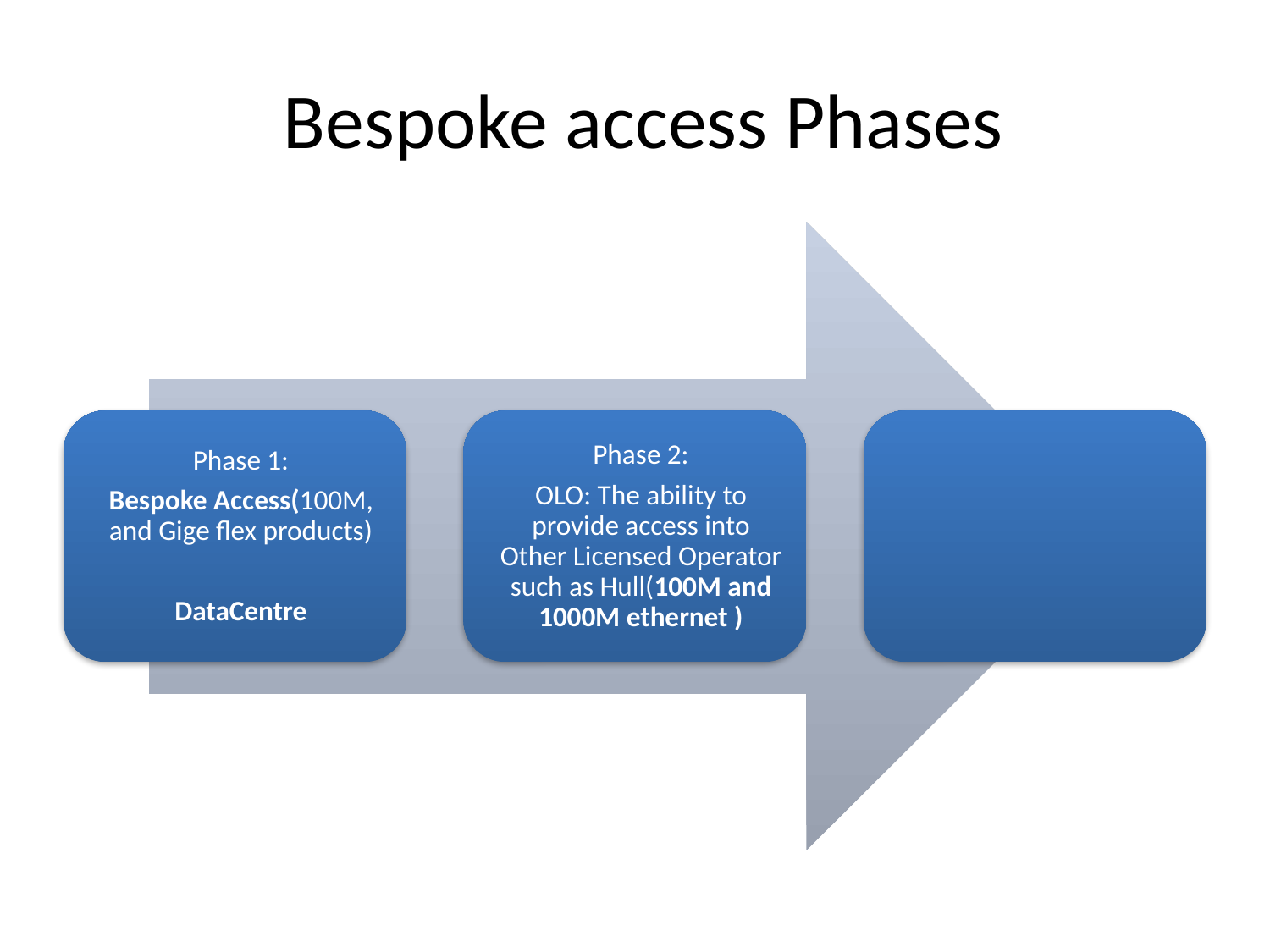

# Bespoke access Phases
Phase 1:
Bespoke Access(100M, and Gige flex products)

DataCentre
Phase 2:
OLO: The ability to provide access into Other Licensed Operator such as Hull(100M and 1000M ethernet )